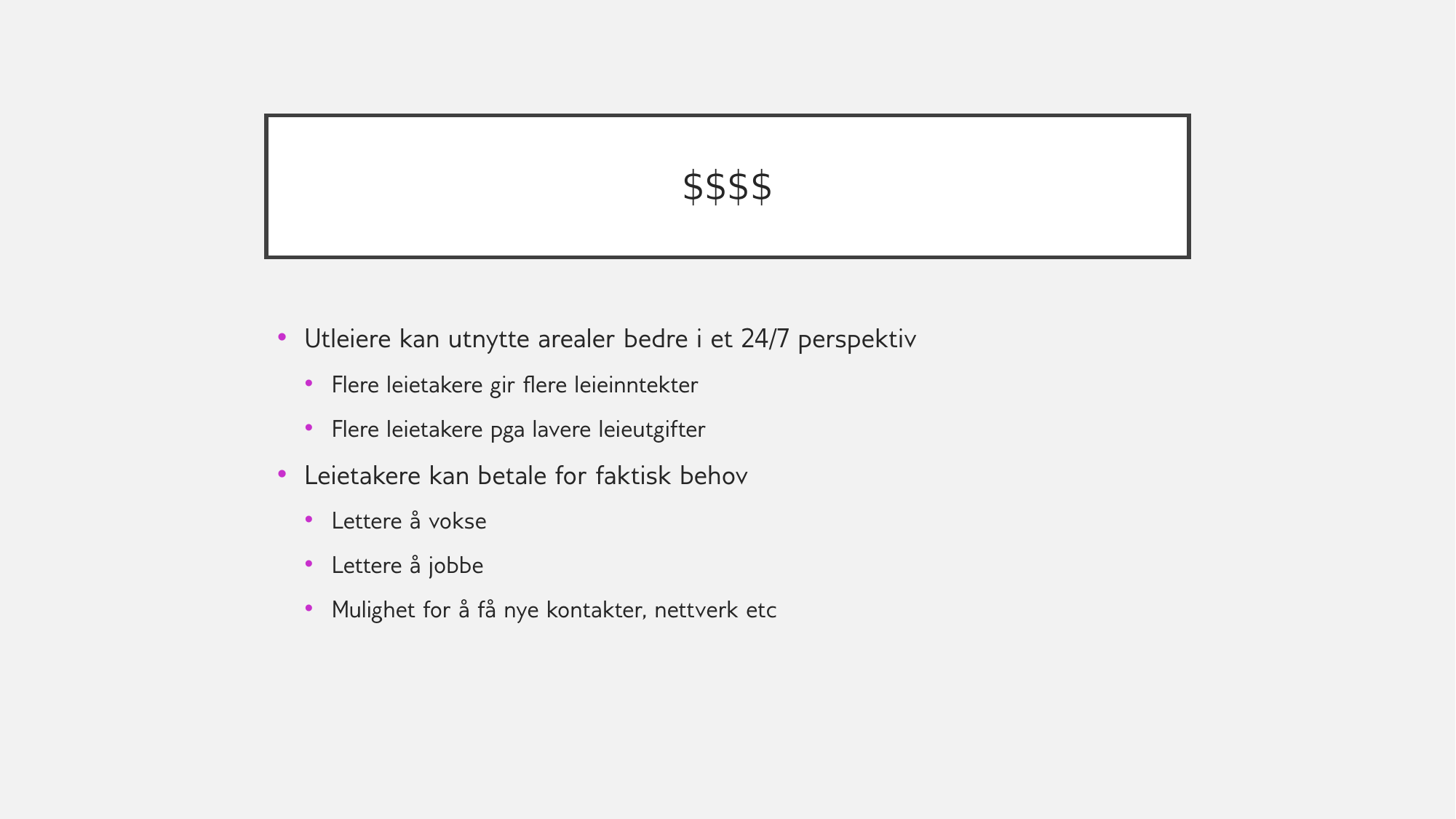

# $$$$
Utleiere kan utnytte arealer bedre i et 24/7 perspektiv
Flere leietakere gir flere leieinntekter
Flere leietakere pga lavere leieutgifter
Leietakere kan betale for faktisk behov
Lettere å vokse
Lettere å jobbe
Mulighet for å få nye kontakter, nettverk etc